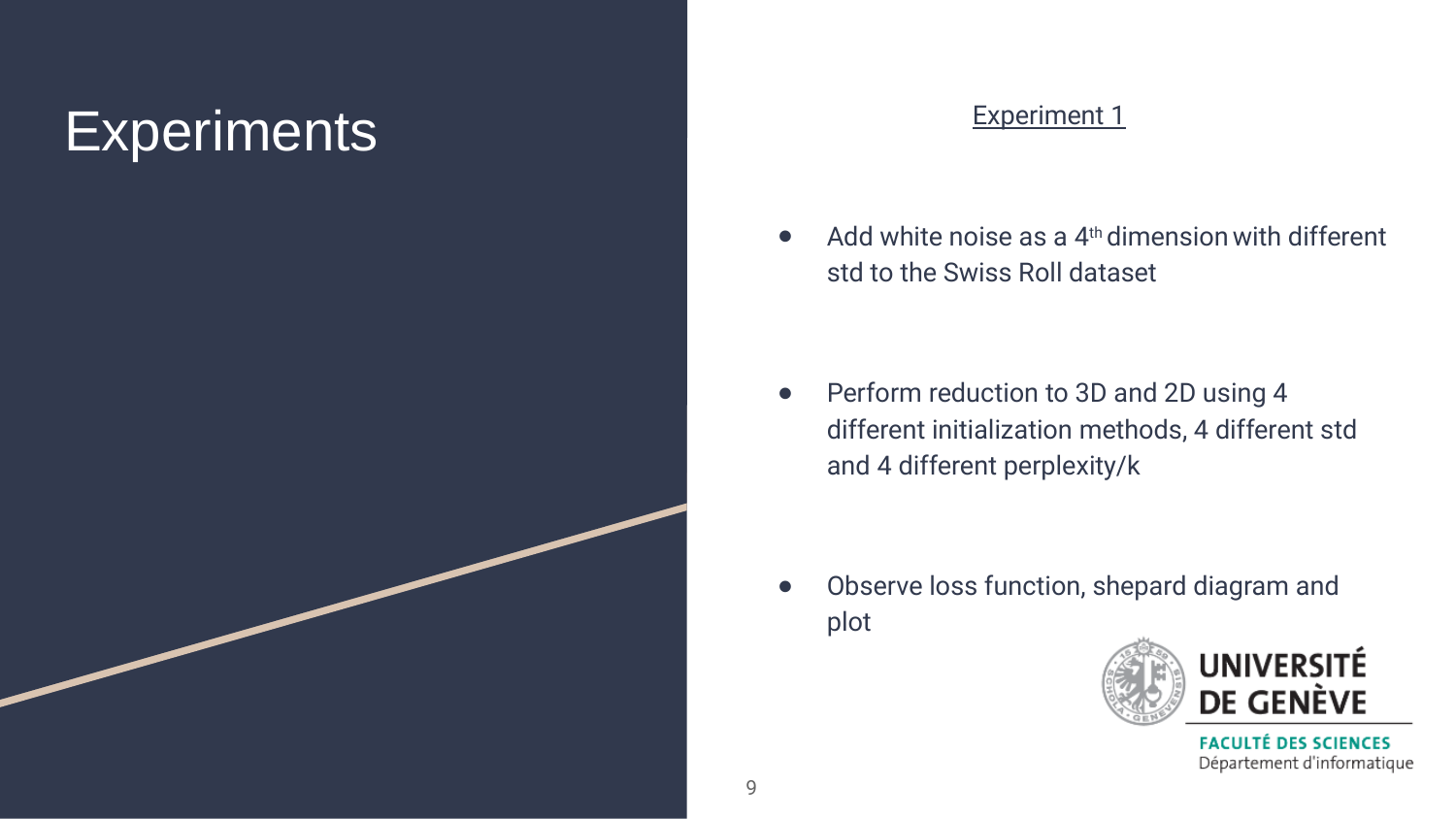

# Experiments
Experiment 1

Add white noise as a 4th dimension with different std to the Swiss Roll dataset

Perform reduction to 3D and 2D using 4 different initialization methods, 4 different std and 4 different perplexity/k

Observe loss function, shepard diagram and plot

9